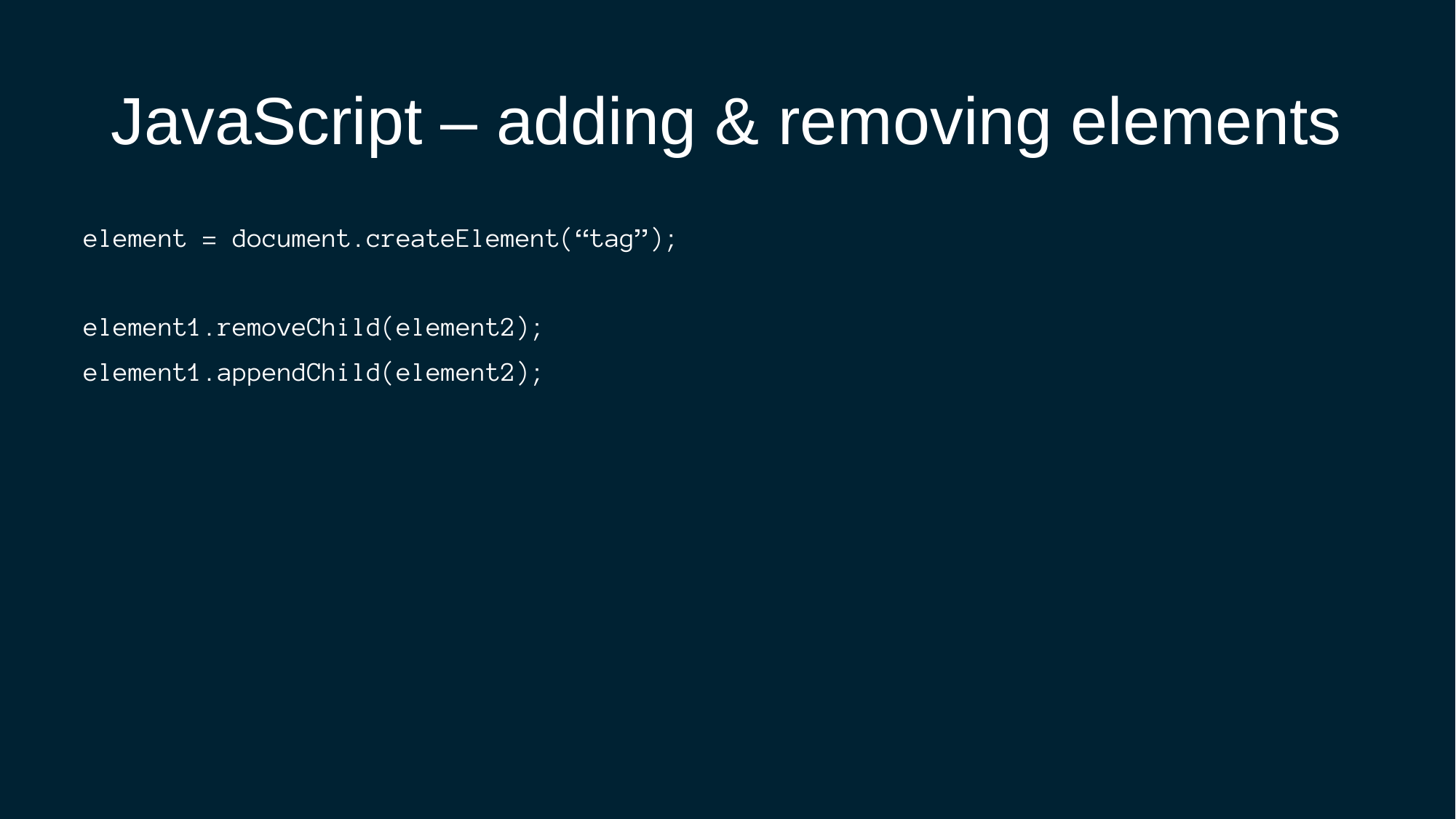

# JavaScript – adding & removing elements
element = document.createElement(“tag”);

element1.removeChild(element2);
element1.appendChild(element2);